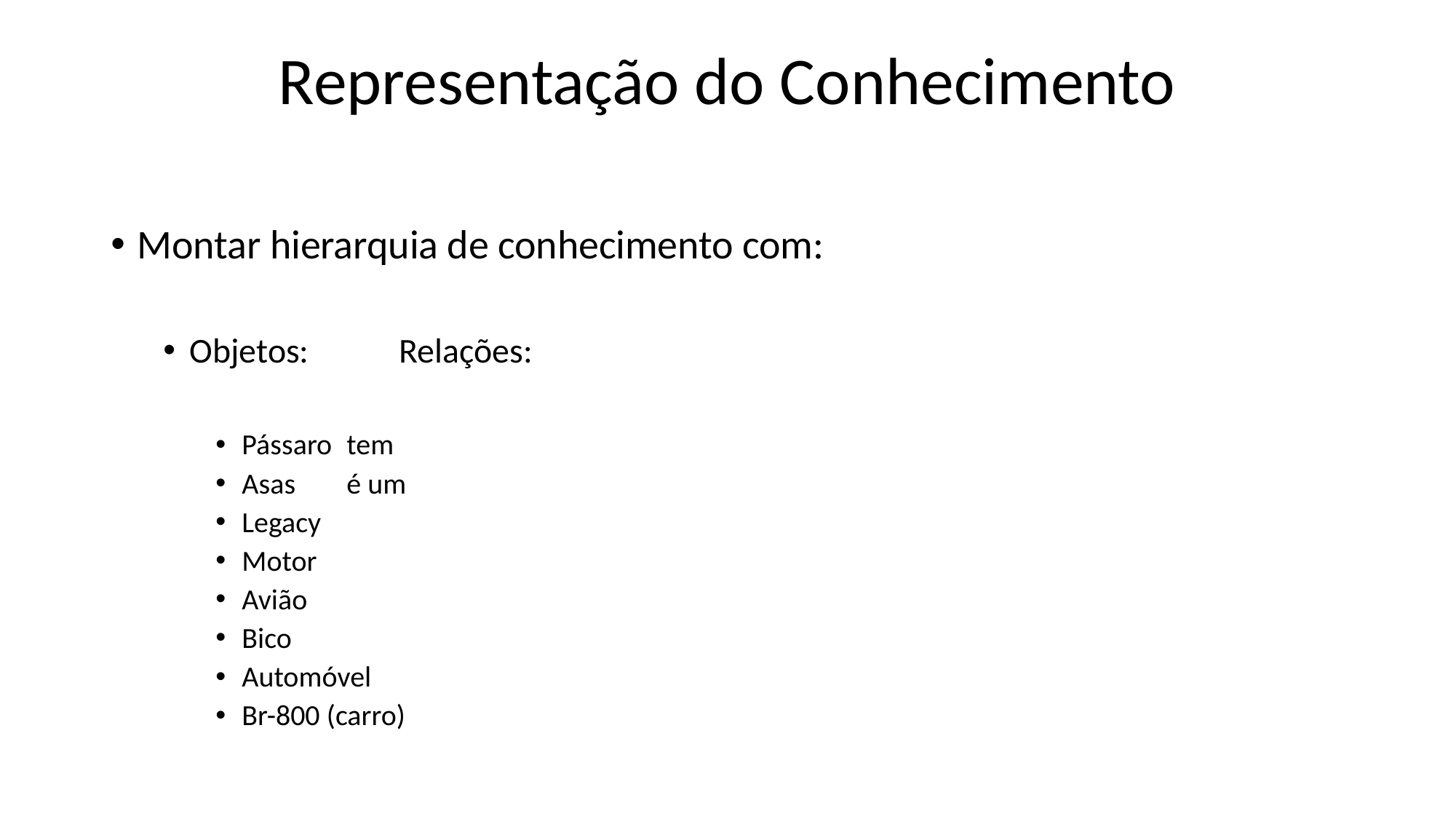

# Representação do Conhecimento
Montar hierarquia de conhecimento com:

Objetos:				Relações:

Pássaro				tem
Asas					é um
Legacy
Motor
Avião
Bico
Automóvel
Br-800 (carro)